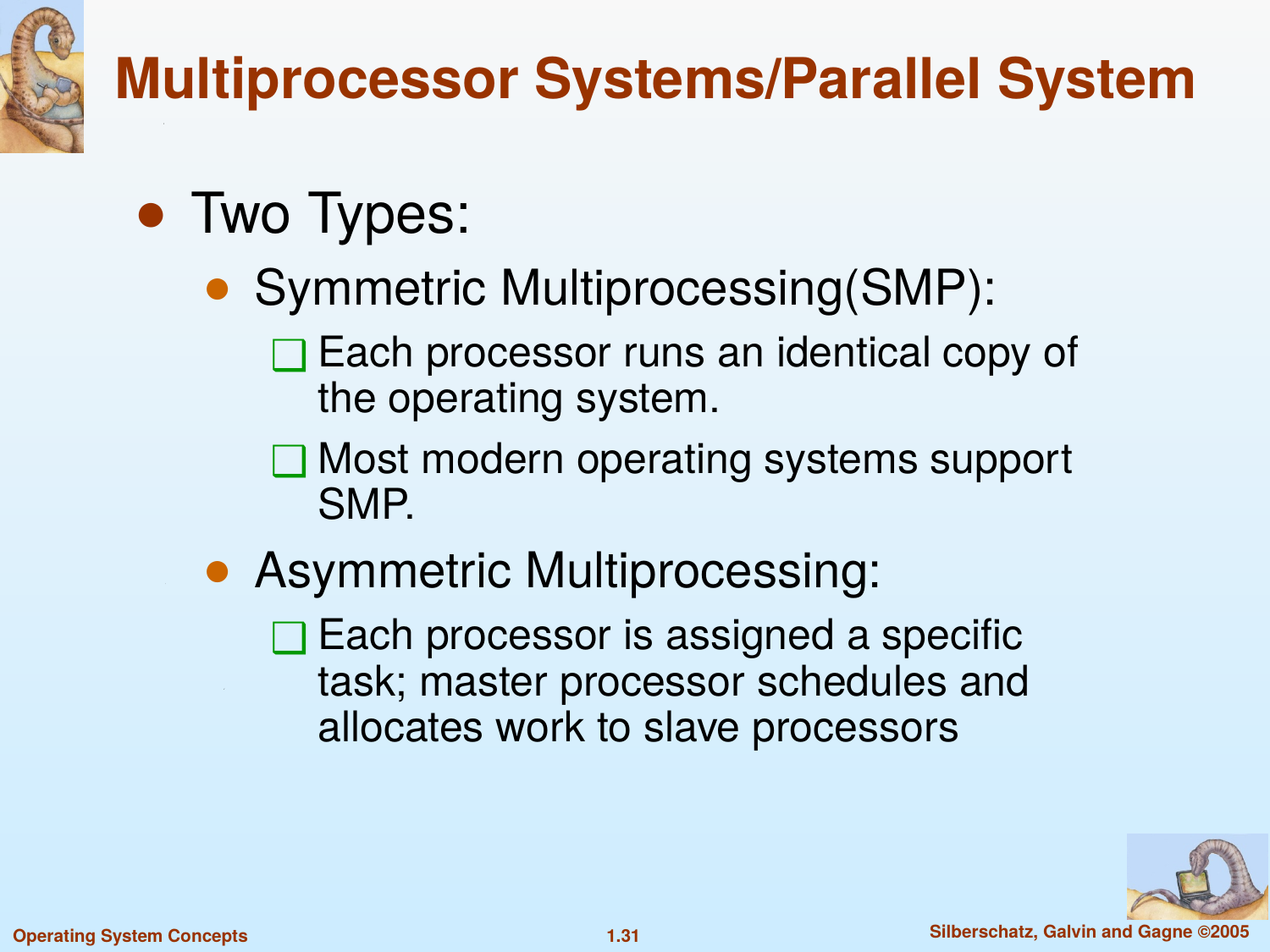

# Multiprocessor Systems/Parallel System
Two Types:
Symmetric Multiprocessing(SMP):
Each processor runs an identical copy of the operating system.
Most modern operating systems support SMP.
Asymmetric Multiprocessing:
Each processor is assigned a specific task; master processor schedules and allocates work to slave processors